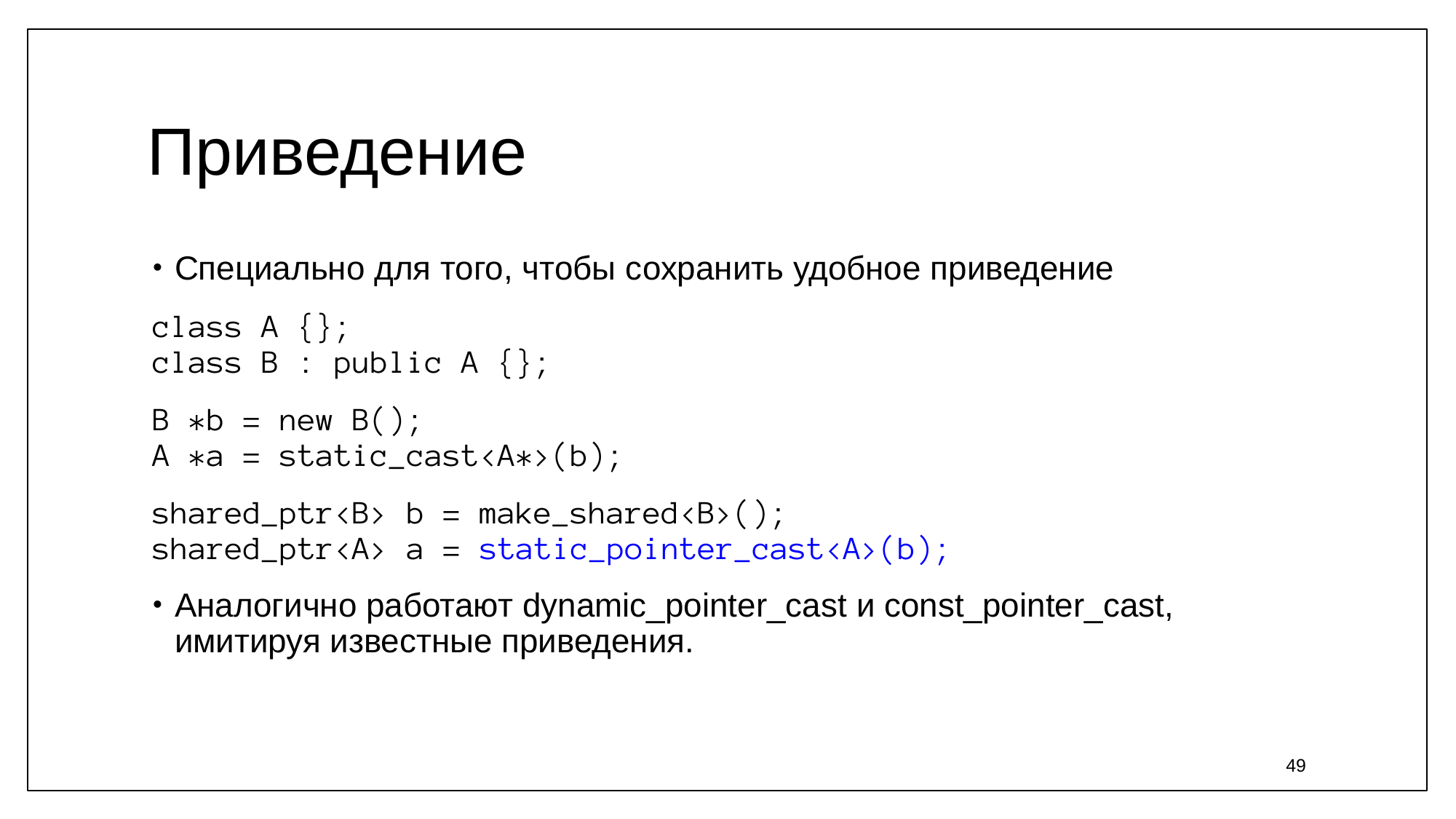

# Приведение
Специально для того, чтобы сохранить удобное приведение
class A {};
class B : public A {};
B *b = new B();
A *a = static_cast<A*>(b);
shared_ptr<B> b = make_shared<B>();
shared_ptr<A> a = static_pointer_cast<A>(b);
Аналогично работают dynamic_pointer_cast и const_pointer_cast, имитируя известные приведения.
49